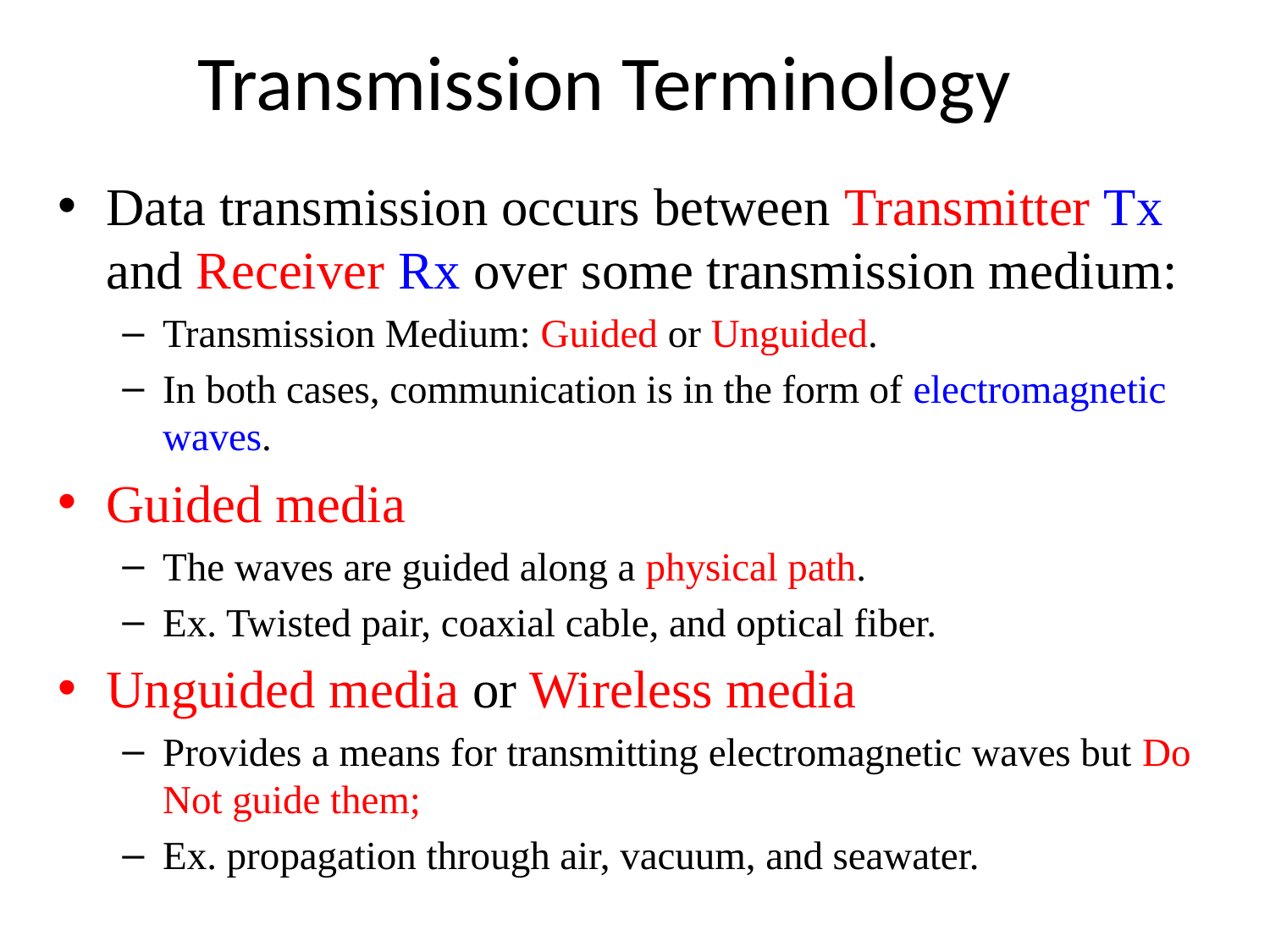

# Transmission Terminology
Data transmission occurs between Transmitter Tx and Receiver Rx over some transmission medium:
Transmission Medium: Guided or Unguided.
In both cases, communication is in the form of electromagnetic waves.
Guided media
The waves are guided along a physical path.
Ex. Twisted pair, coaxial cable, and optical fiber.
Unguided media or Wireless media
Provides a means for transmitting electromagnetic waves but Do Not guide them;
Ex. propagation through air, vacuum, and seawater.